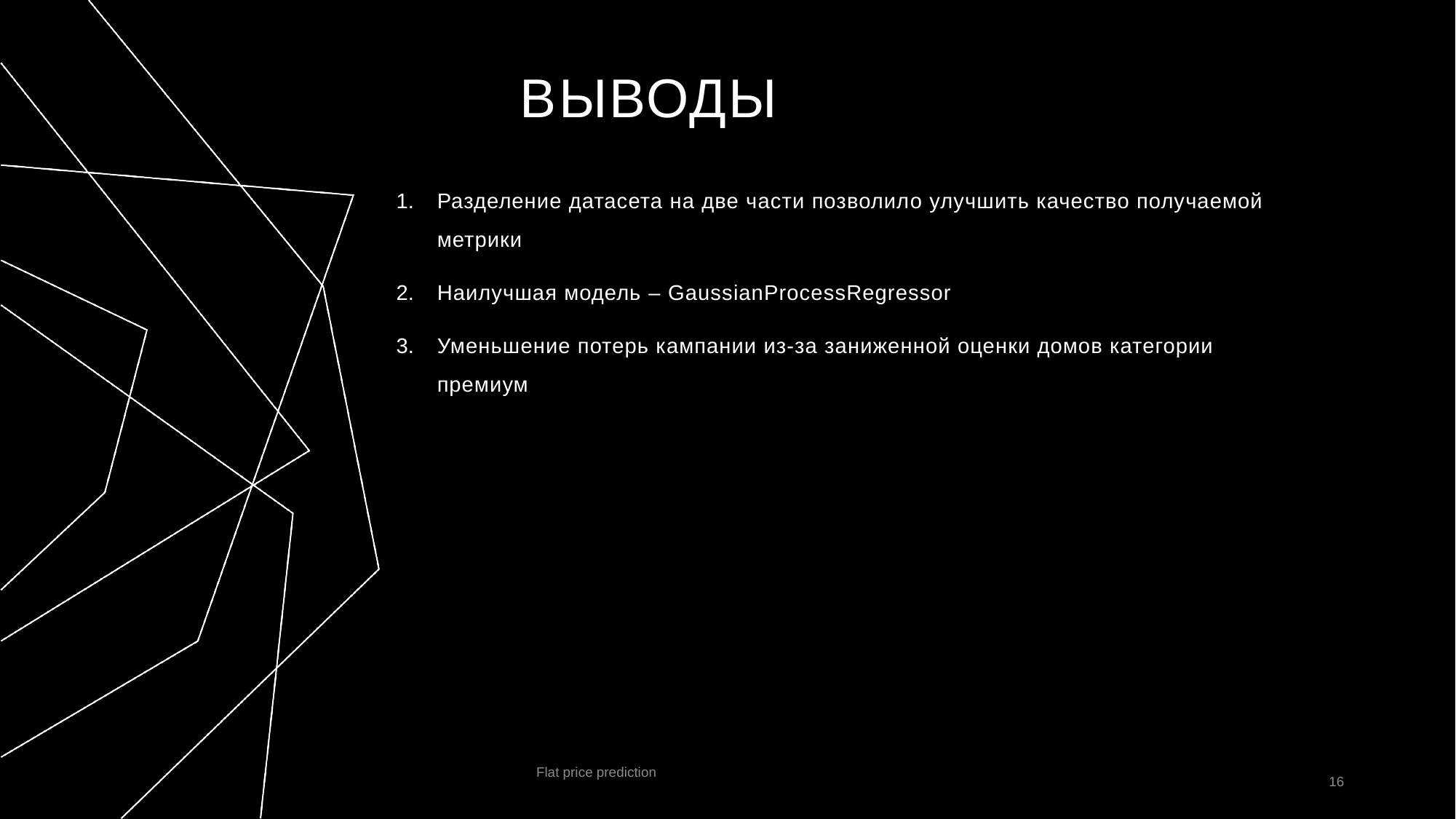

# Выводы
Разделение датасета на две части позволило улучшить качество получаемой метрики
Наилучшая модель – GaussianProcessRegressor
Уменьшение потерь кампании из-за заниженной оценки домов категории премиум

Flat price prediction
16